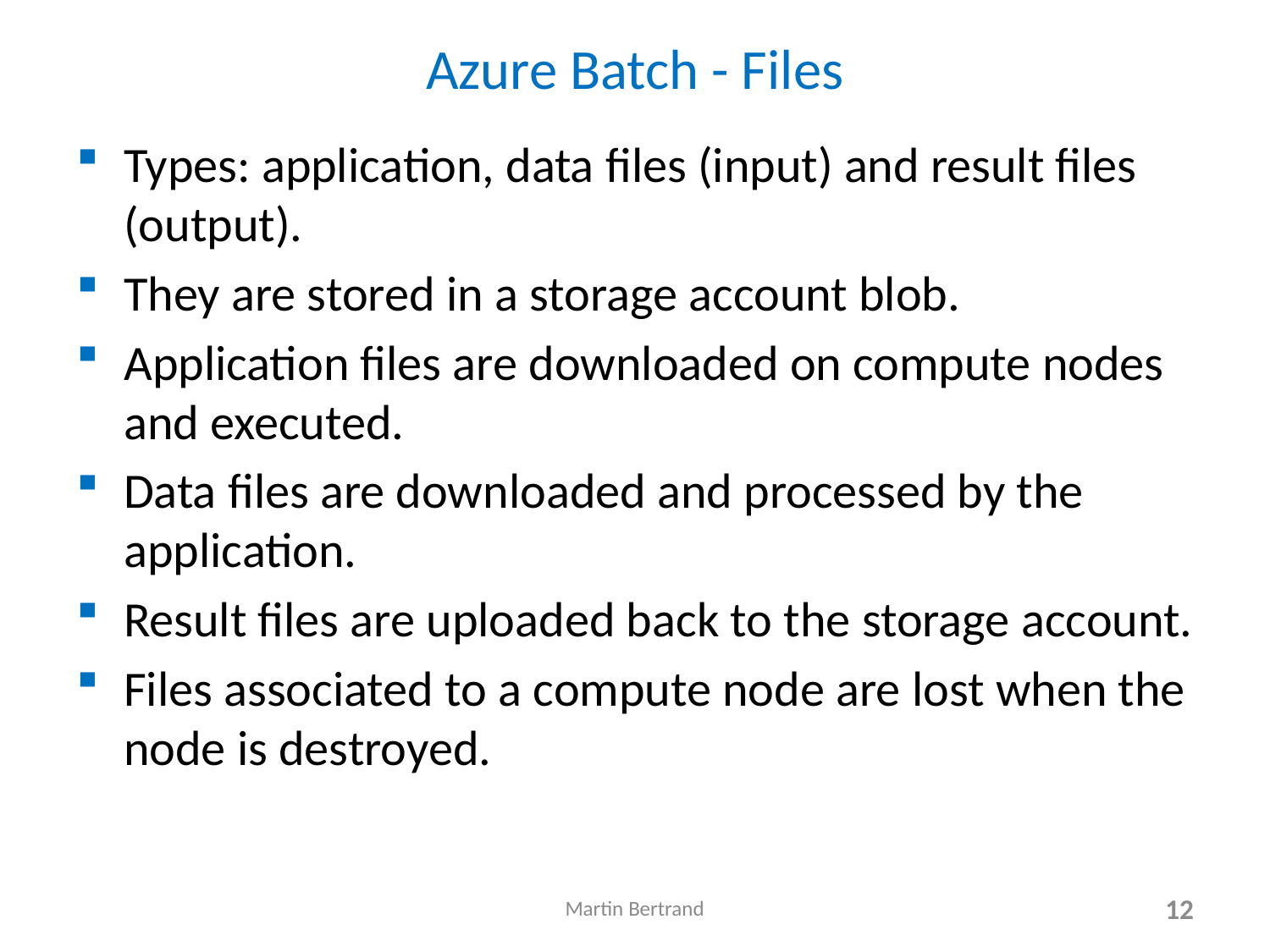

# Azure Batch - Files
Types: application, data files (input) and result files (output).
They are stored in a storage account blob.
Application files are downloaded on compute nodes and executed.
Data files are downloaded and processed by the application.
Result files are uploaded back to the storage account.
Files associated to a compute node are lost when the node is destroyed.

Martin Bertrand
12